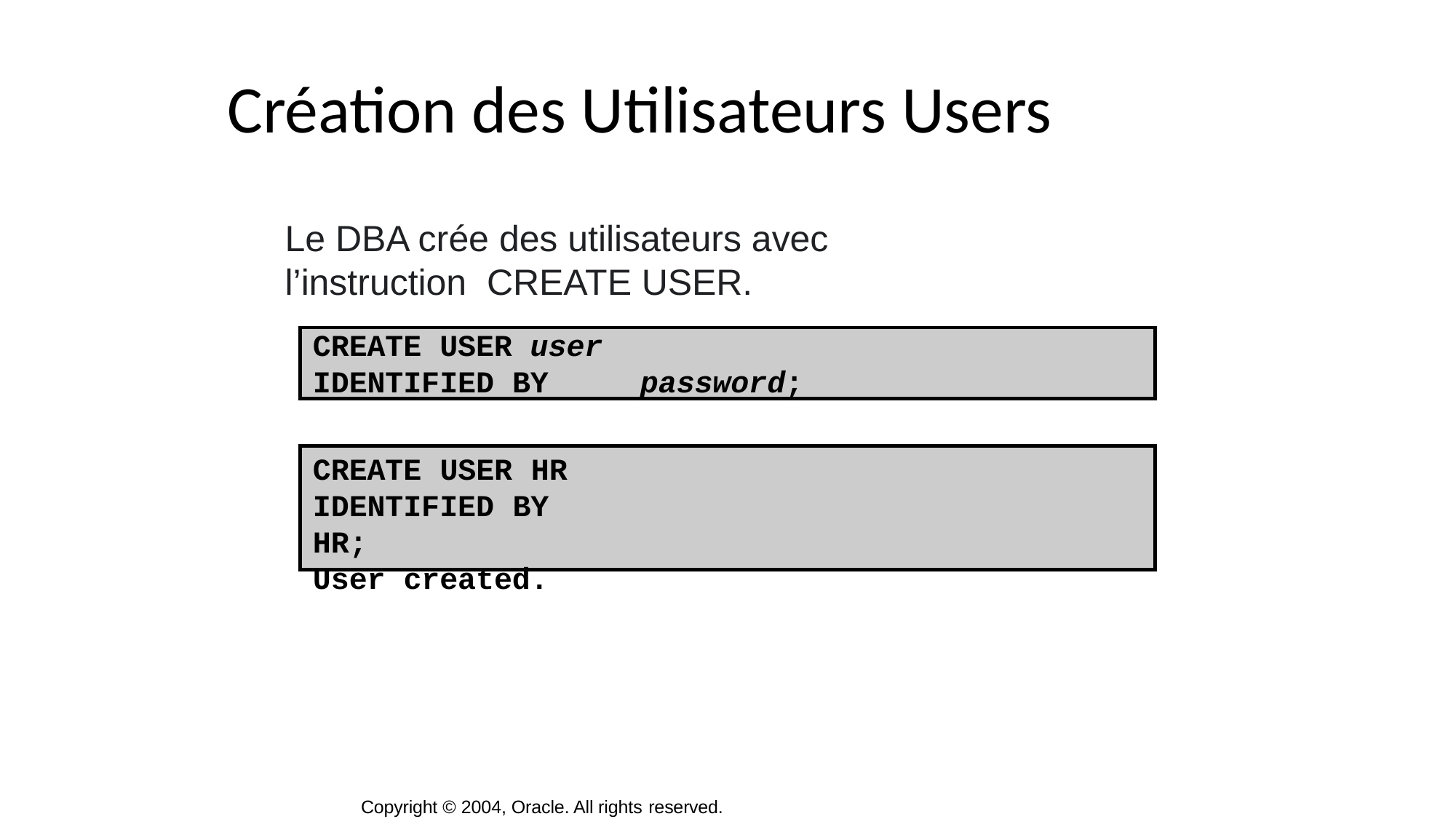

# Création des Utilisateurs Users
Le DBA crée des utilisateurs avec l’instruction  CREATE USER.
CREATE USER user
IDENTIFIED BY	password;

CREATE USER	HR  IDENTIFIED BY 	HR;
User created.
Copyright © 2004, Oracle. All rights reserved.